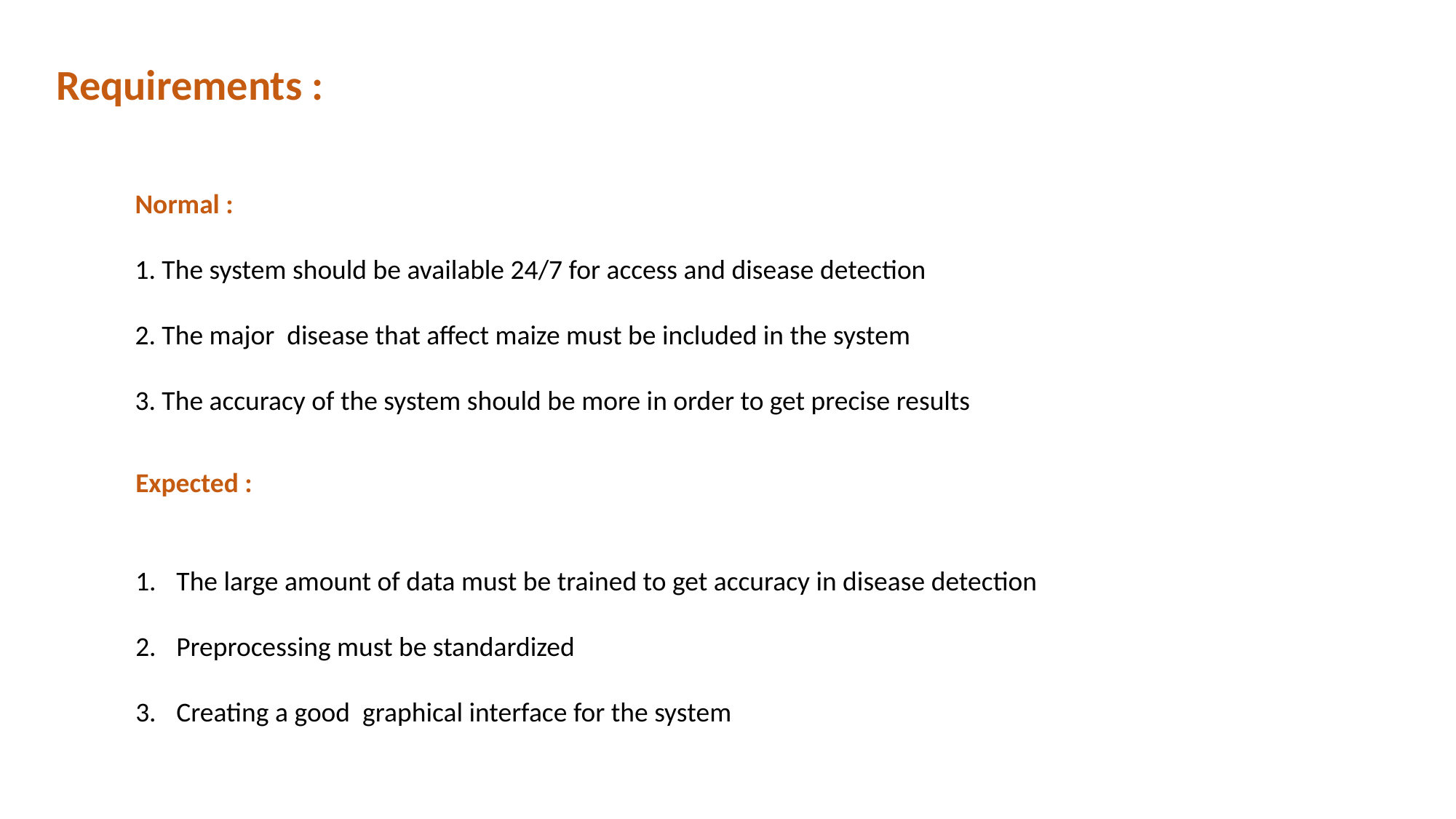

Requirements :
Normal :

1. The system should be available 24/7 for access and disease detection

2. The major  disease that affect maize must be included in the system

3. The accuracy of the system should be more in order to get precise results
Expected :

The large amount of data must be trained to get accuracy in disease detection

Preprocessing must be standardized

Creating a good  graphical interface for the system